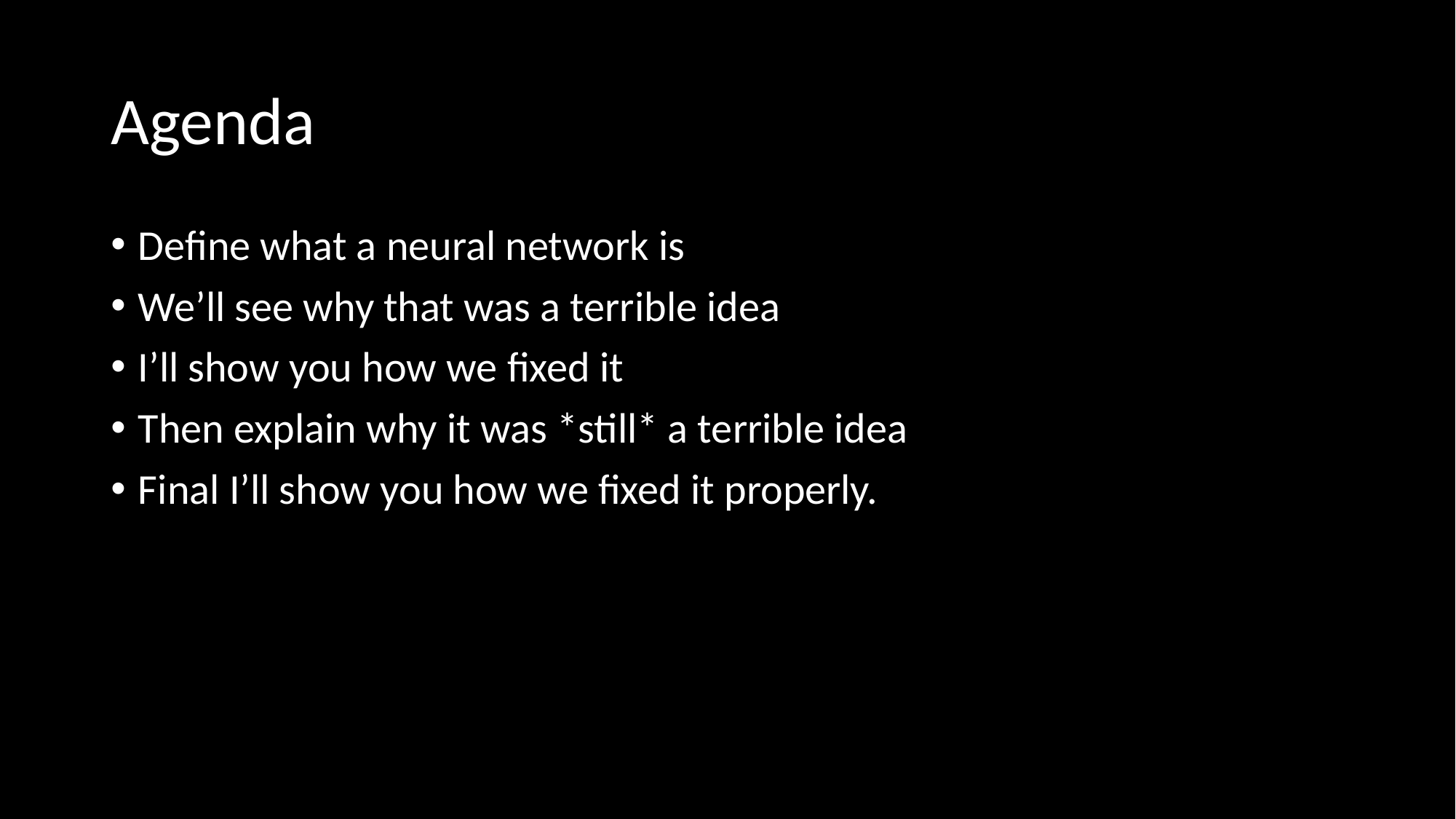

# Agenda
Define what a neural network is
We’ll see why that was a terrible idea
I’ll show you how we fixed it
Then explain why it was *still* a terrible idea
Final I’ll show you how we fixed it properly.